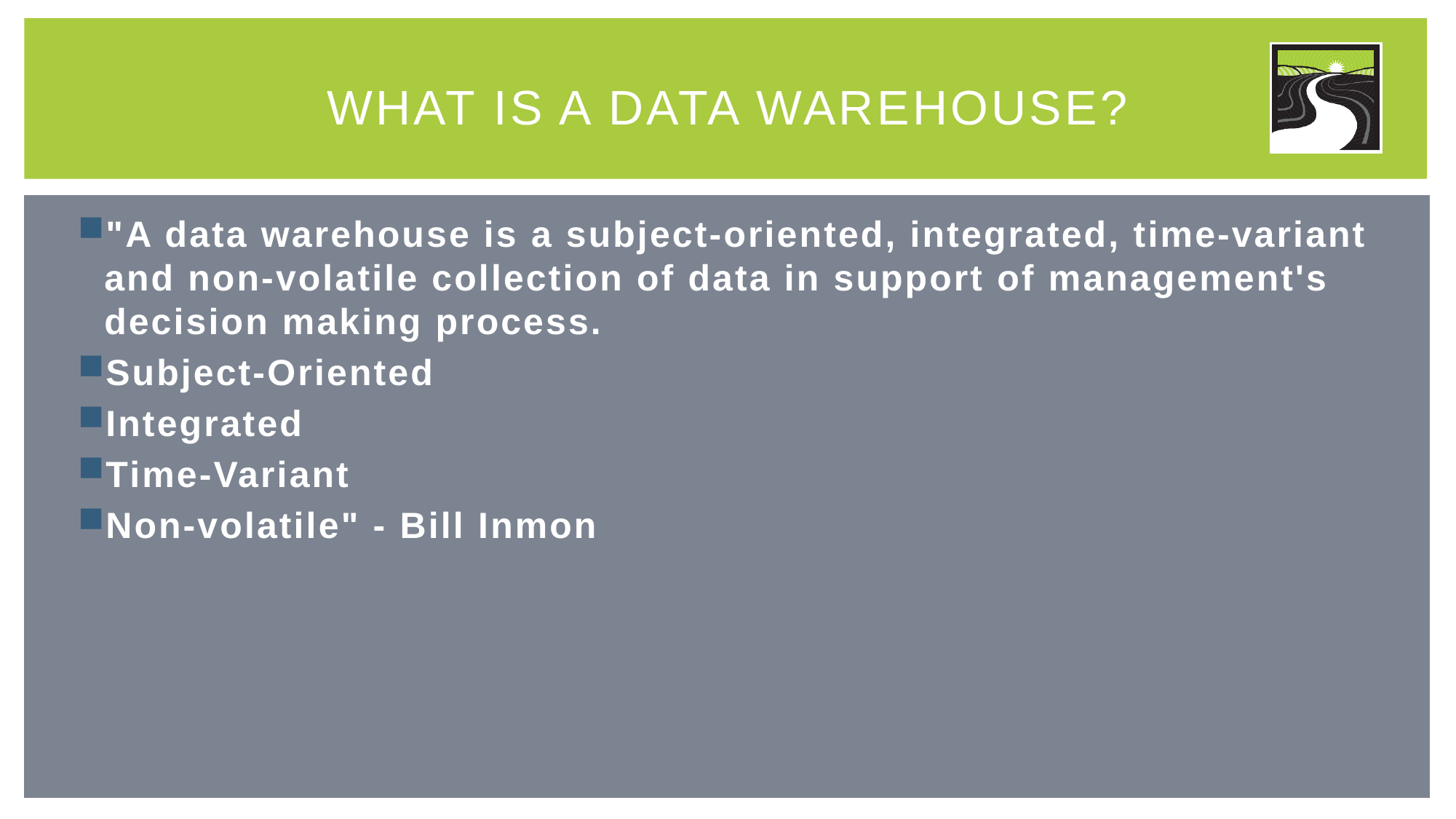

# What is a data WAREHOUSE?
"A data warehouse is a subject-oriented, integrated, time-variant and non-volatile collection of data in support of management's decision making process.
Subject-Oriented
Integrated
Time-Variant
Non-volatile" - Bill Inmon